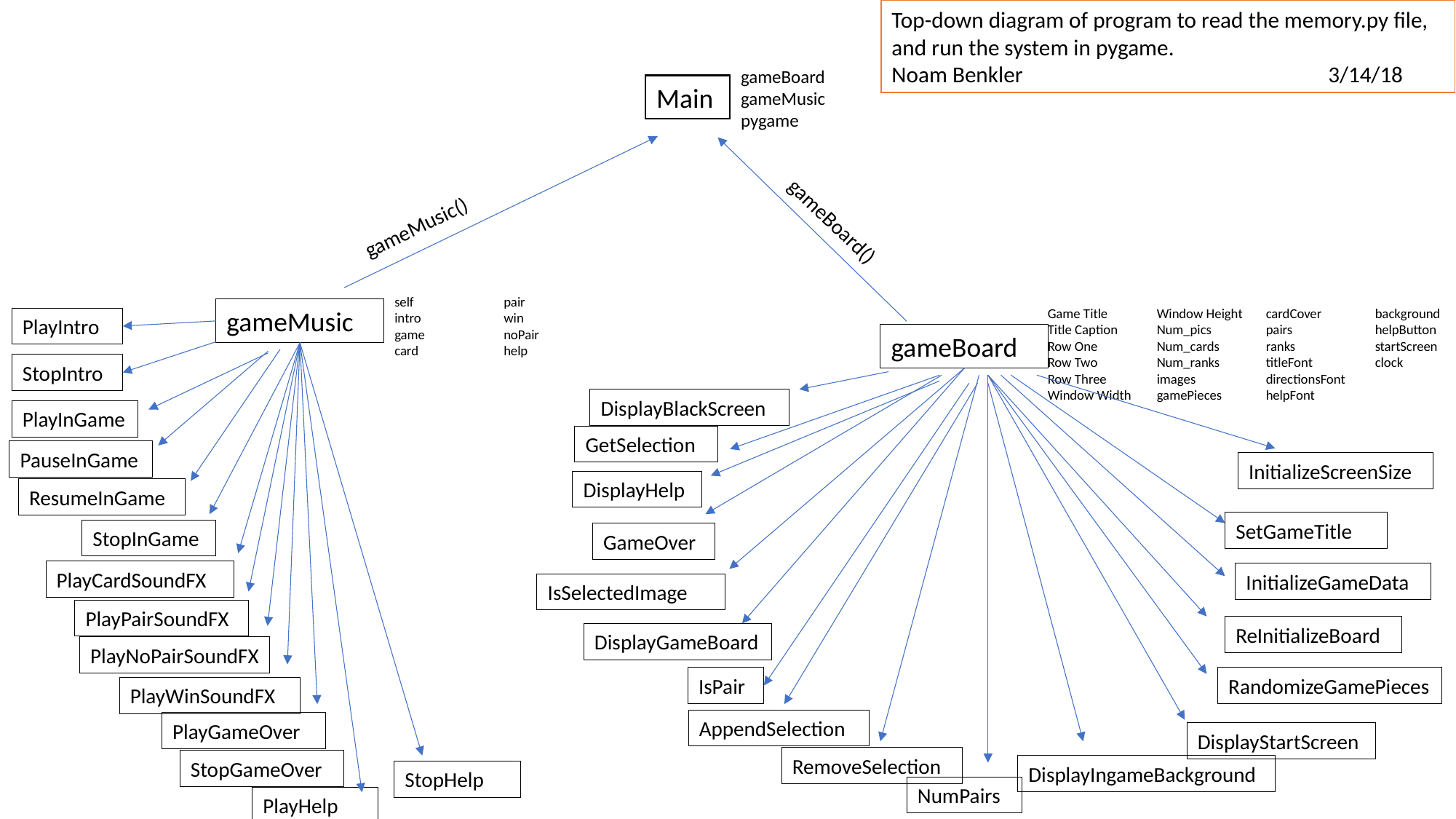

Top-down diagram of program to read the memory.py file, and run the system in pygame.
Noam Benkler			3/14/18
gameBoard
gameMusic
pygame
Main
gameMusic()
gameBoard()
self	pair
intro	win
game	noPair
card	help
gameMusic
Game Title	Window Height	cardCover	background
Title Caption	Num_pics	pairs	helpButton
Row One	Num_cards	ranks	startScreen
Row Two	Num_ranks	titleFont	clock
Row Three	images	directionsFont
Window Width	gamePieces	helpFont
PlayIntro
gameBoard
StopIntro
DisplayBlackScreen
PlayInGame
GetSelection
PauseInGame
InitializeScreenSize
DisplayHelp
ResumeInGame
SetGameTitle
StopInGame
GameOver
PlayCardSoundFX
InitializeGameData
IsSelectedImage
PlayPairSoundFX
ReInitializeBoard
DisplayGameBoard
PlayNoPairSoundFX
IsPair
RandomizeGamePieces
PlayWinSoundFX
AppendSelection
PlayGameOver
DisplayStartScreen
RemoveSelection
StopGameOver
DisplayIngameBackground
StopHelp
NumPairs
PlayHelp